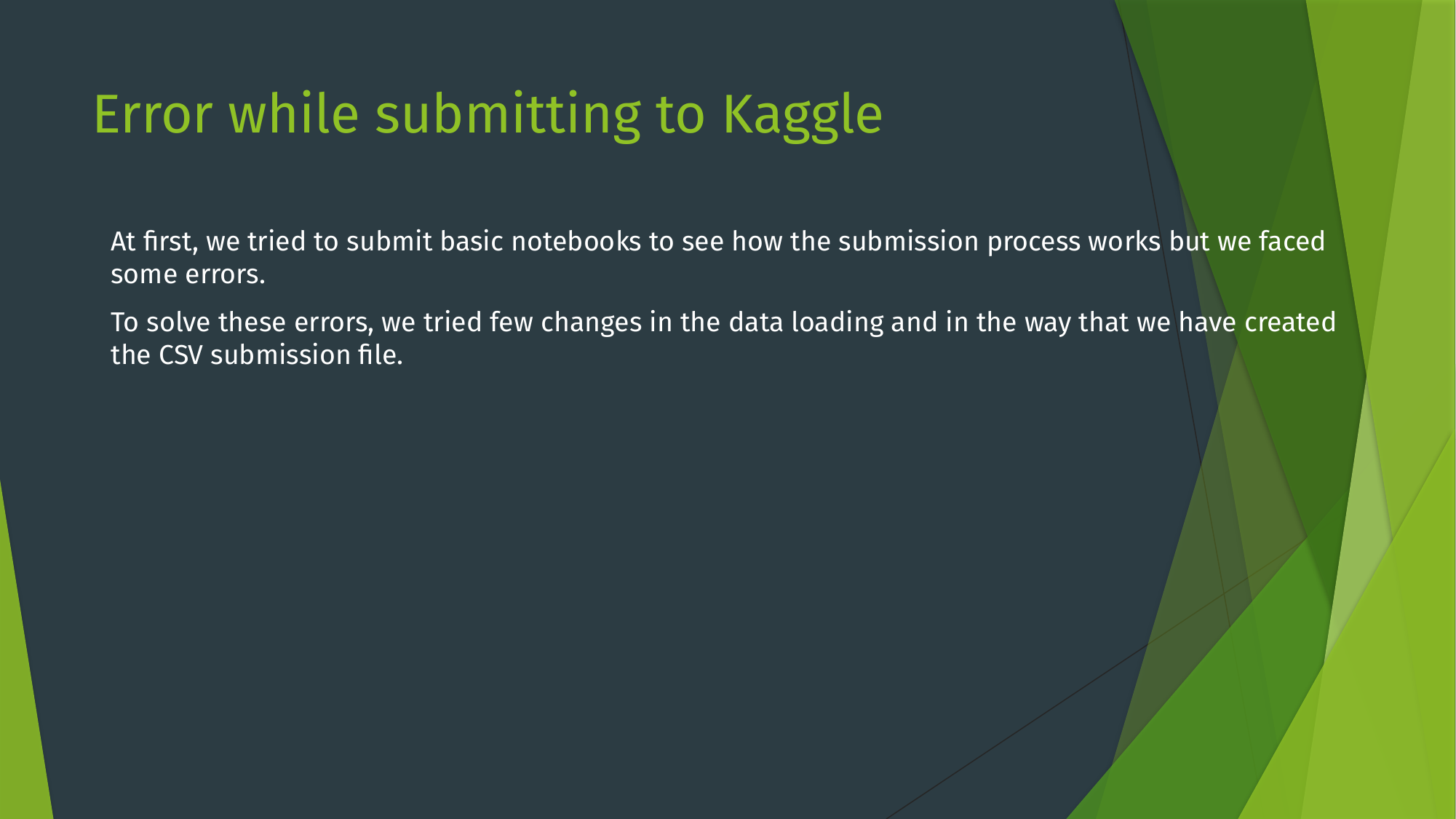

# Error while submitting to Kaggle
At first, we tried to submit basic notebooks to see how the submission process works but we faced some errors.
To solve these errors, we tried few changes in the data loading and in the way that we have created the CSV submission file.